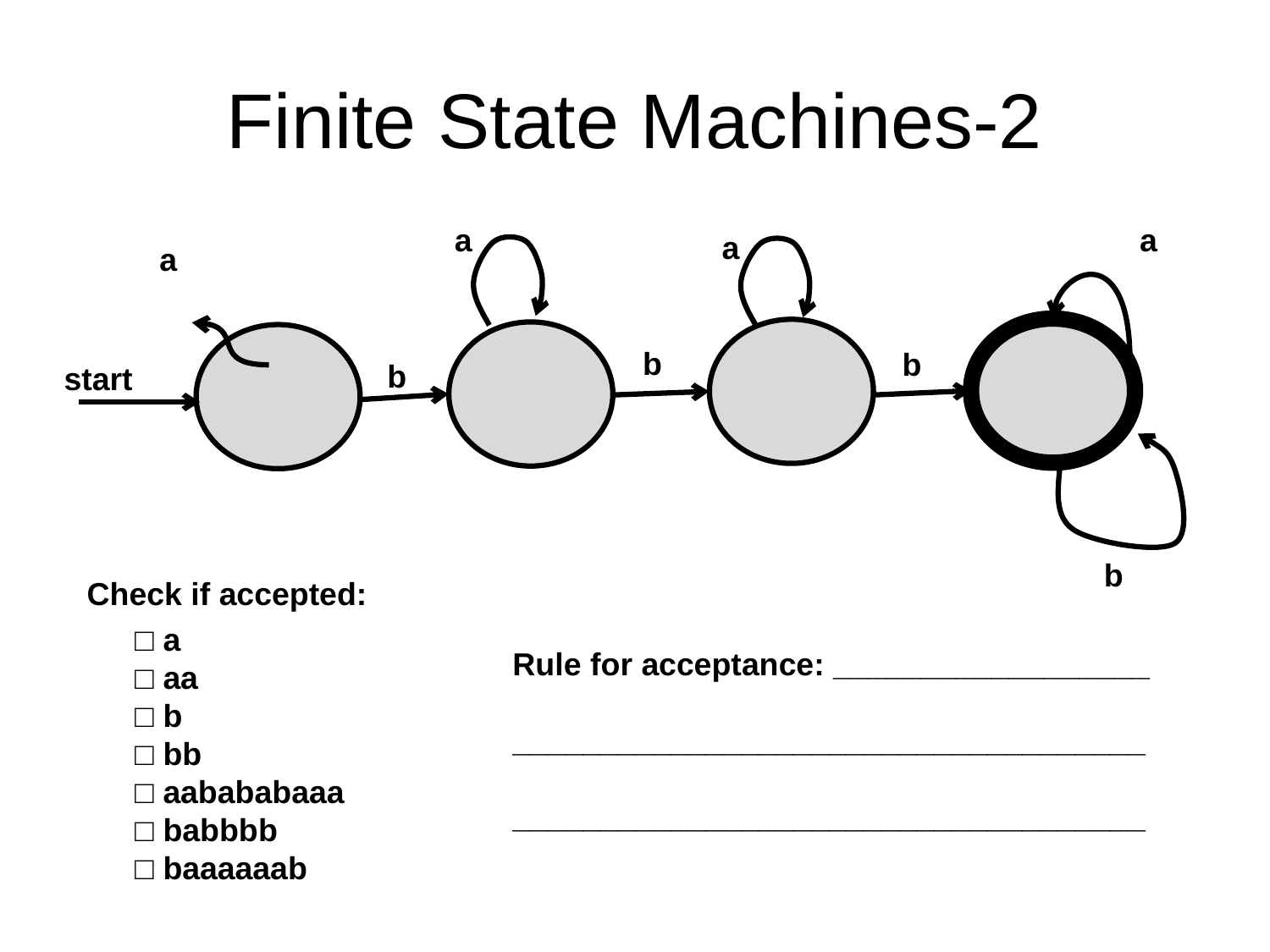

# Finite State Machines-2
a
a
a
a

b
b
b
start

b
Check if accepted:
□ a
□ aa
□ b
□ bb
□ aabababaaa
□ babbbb
□ baaaaaab
Rule for acceptance: __________________

____________________________________

____________________________________